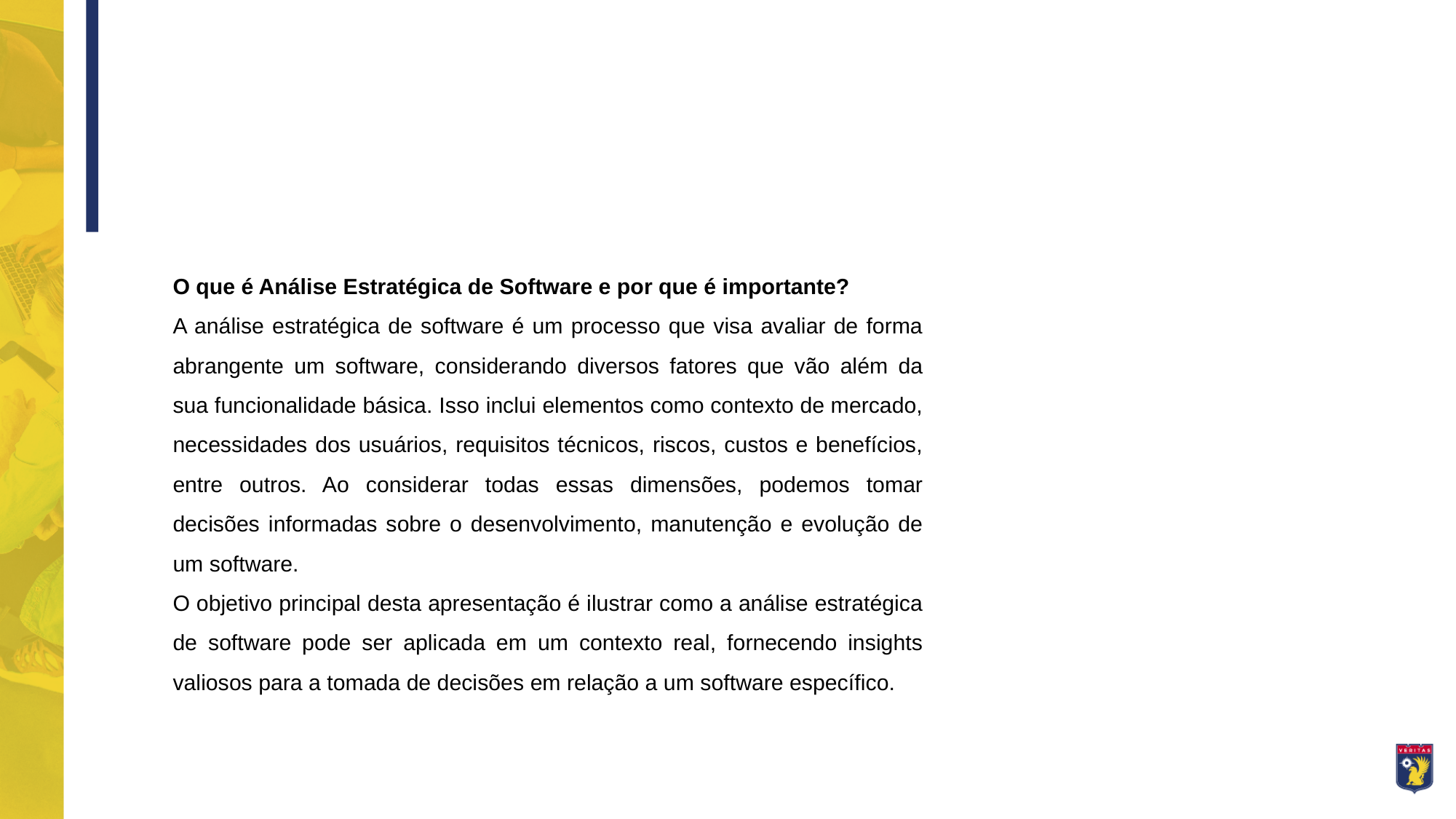

O que é Análise Estratégica de Software e por que é importante?
A análise estratégica de software é um processo que visa avaliar de forma abrangente um software, considerando diversos fatores que vão além da sua funcionalidade básica. Isso inclui elementos como contexto de mercado, necessidades dos usuários, requisitos técnicos, riscos, custos e benefícios, entre outros. Ao considerar todas essas dimensões, podemos tomar decisões informadas sobre o desenvolvimento, manutenção e evolução de um software.
O objetivo principal desta apresentação é ilustrar como a análise estratégica de software pode ser aplicada em um contexto real, fornecendo insights valiosos para a tomada de decisões em relação a um software específico.